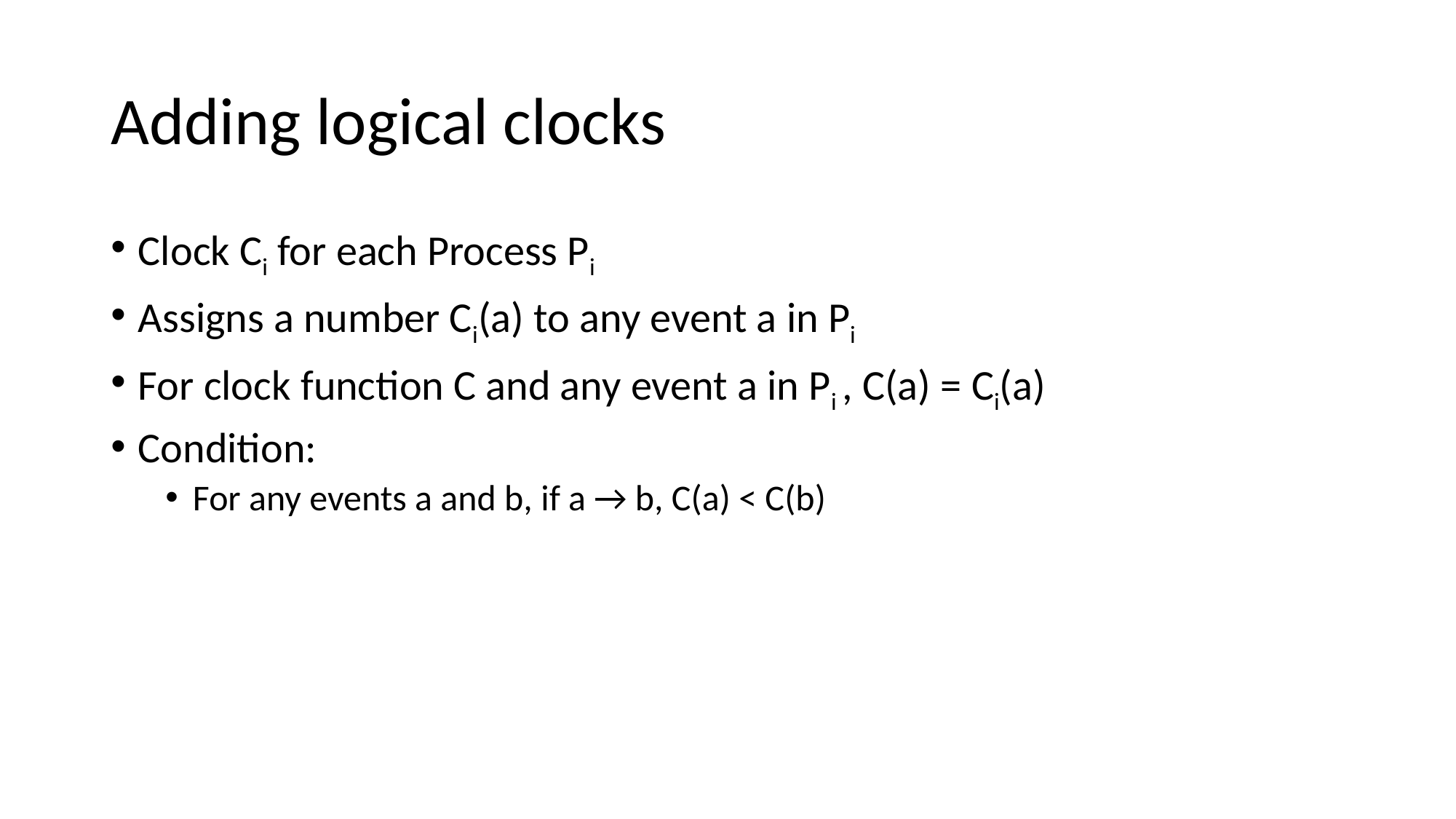

# Adding logical clocks
Clock Ci for each Process Pi
Assigns a number Ci(a) to any event a in Pi
For clock function C and any event a in Pi , C(a) = Ci(a)
Condition:
For any events a and b, if a → b, C(a) < C(b)